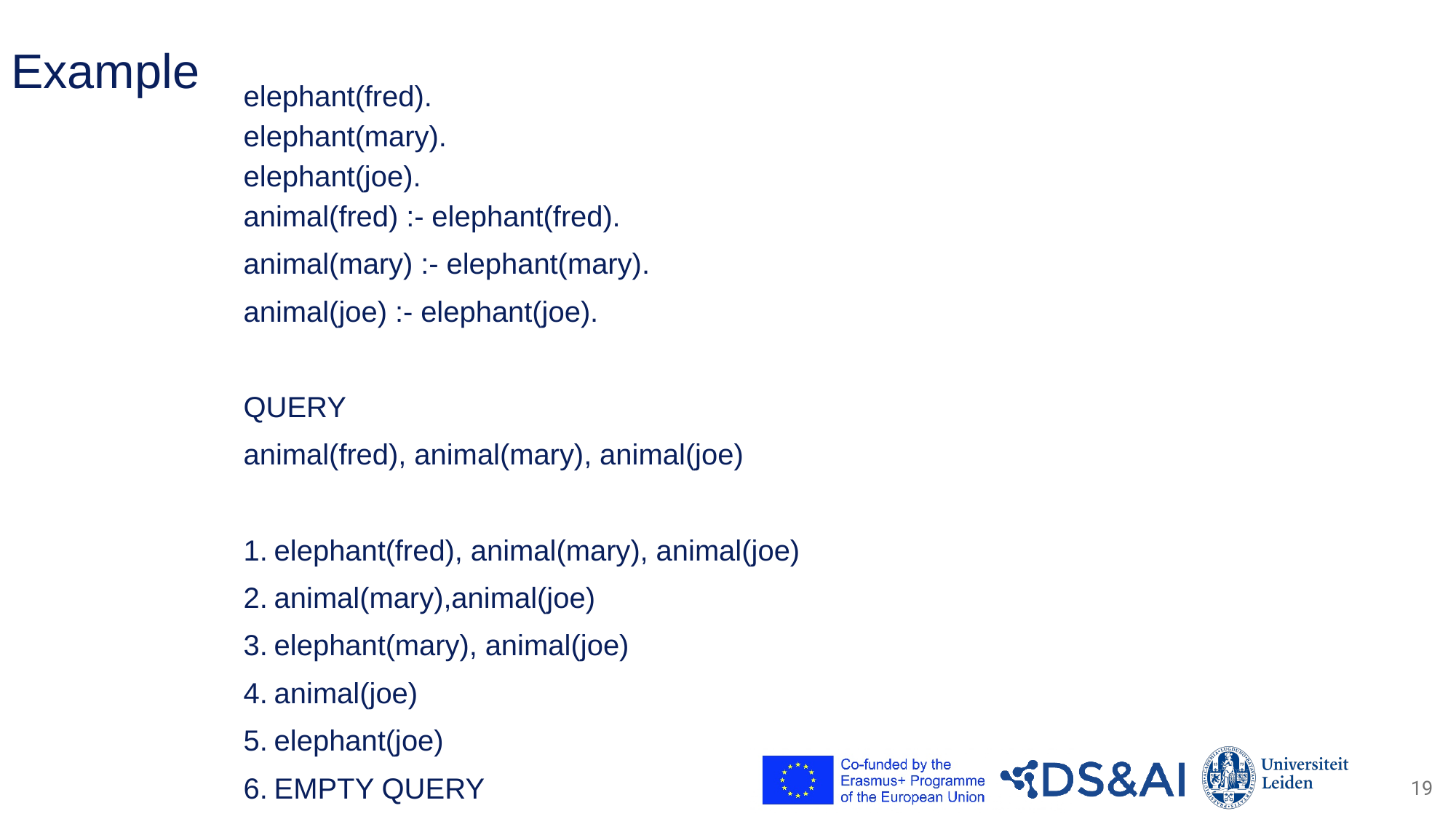

# Example
elephant(fred).
elephant(mary).
elephant(joe).
animal(fred) :- elephant(fred).
animal(mary) :- elephant(mary).
animal(joe) :- elephant(joe).

QUERY
animal(fred), animal(mary), animal(joe)

elephant(fred), animal(mary), animal(joe)
animal(mary),animal(joe)
elephant(mary), animal(joe)
animal(joe)
elephant(joe)
EMPTY QUERY
19